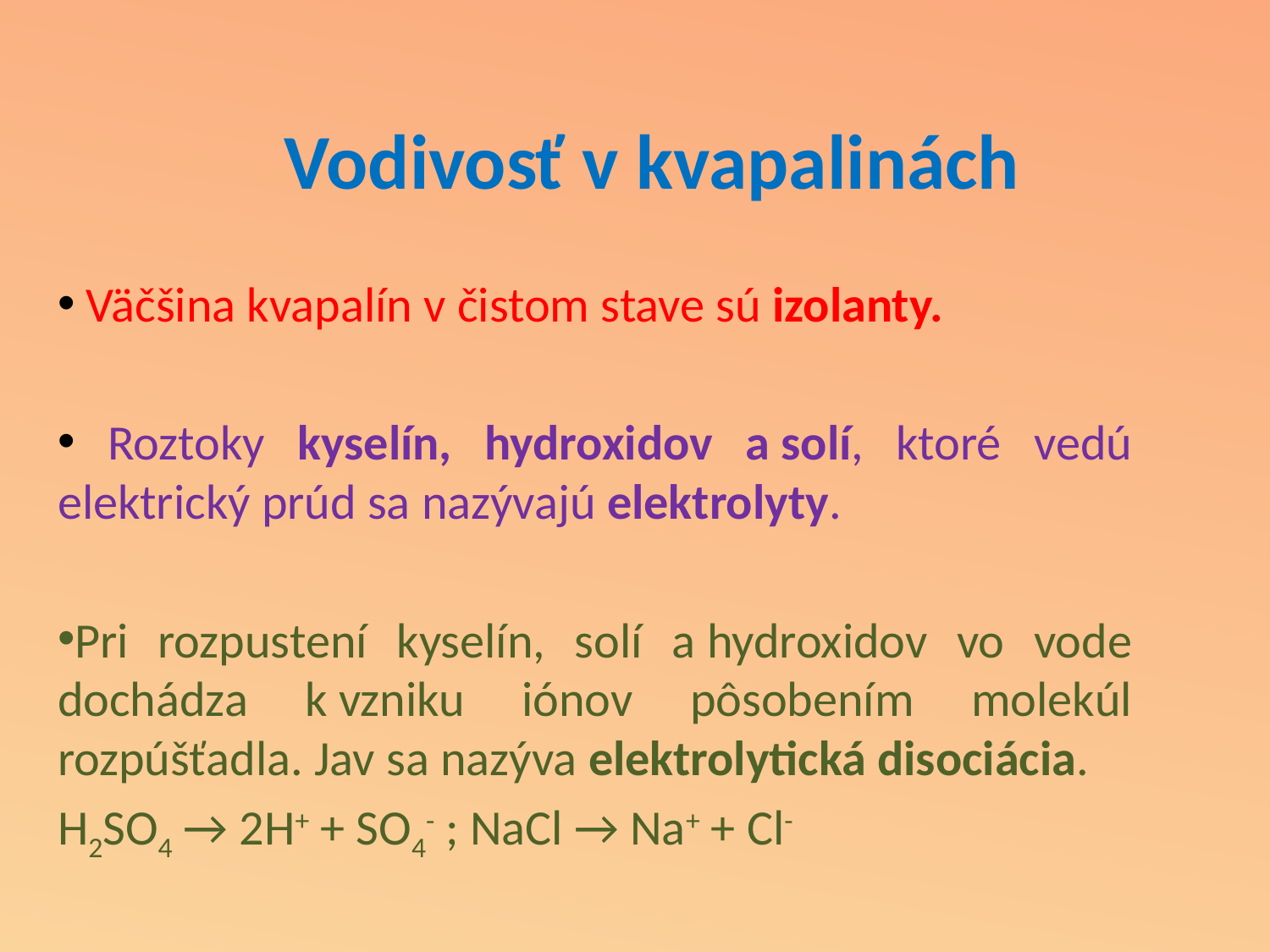

Vodivosť v kvapalinách
 Väčšina kvapalín v čistom stave sú izolanty.

 Roztoky kyselín, hydroxidov a solí, ktoré vedú elektrický prúd sa nazývajú elektrolyty.

Pri rozpustení kyselín, solí a hydroxidov vo vode dochádza k vzniku iónov pôsobením molekúl rozpúšťadla. Jav sa nazýva elektrolytická disociácia.
H2SO4 → 2H+ + SO4- ; NaCl → Na+ + Cl-